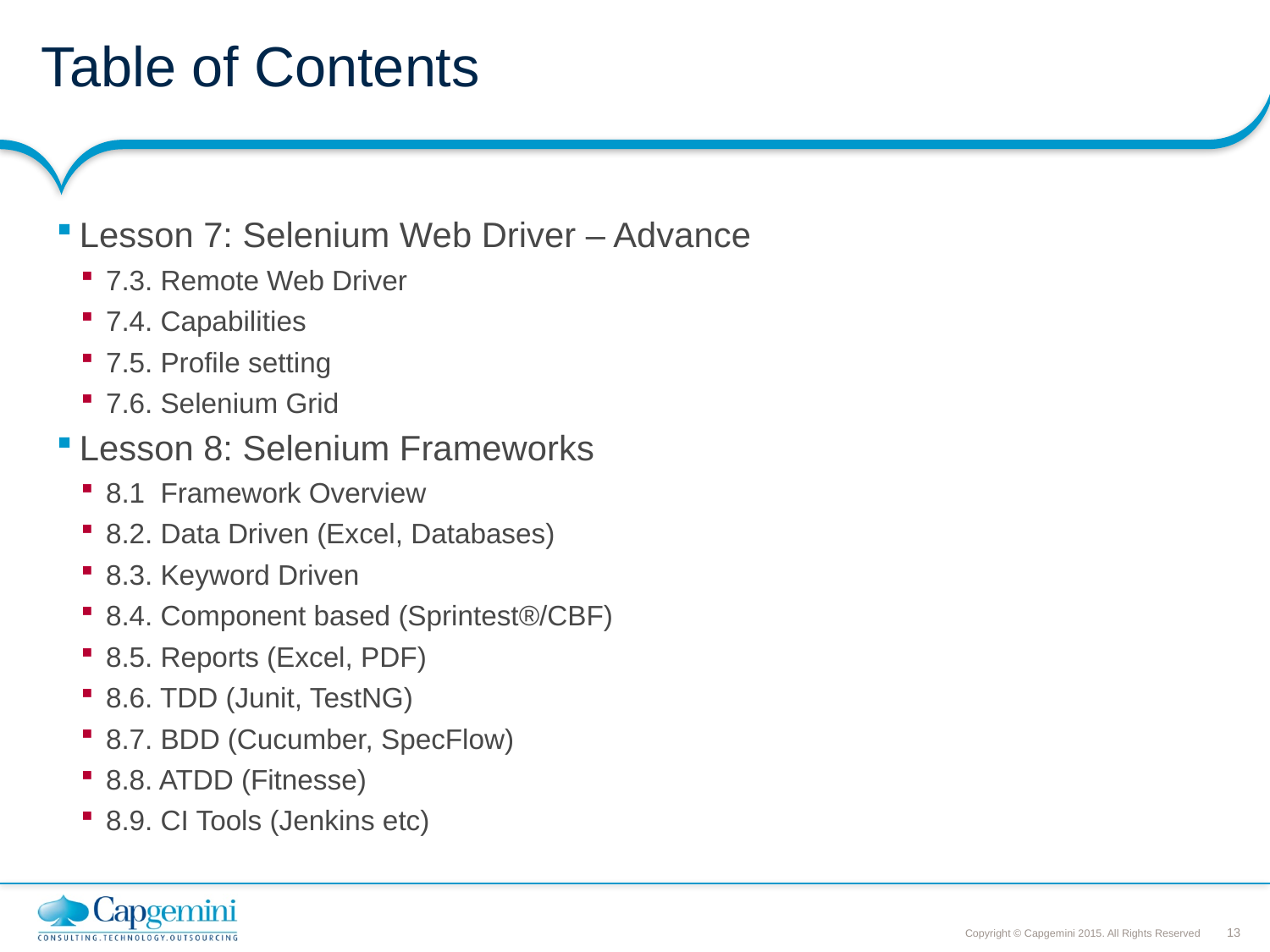

# Table of Contents
Lesson 7: Selenium Web Driver – Advance
7.3. Remote Web Driver
7.4. Capabilities
7.5. Profile setting
7.6. Selenium Grid
Lesson 8: Selenium Frameworks
8.1  Framework Overview
8.2. Data Driven (Excel, Databases)
8.3. Keyword Driven
8.4. Component based (Sprintest®/CBF)
8.5. Reports (Excel, PDF)
8.6. TDD (Junit, TestNG)
8.7. BDD (Cucumber, SpecFlow)
8.8. ATDD (Fitnesse)
8.9. CI Tools (Jenkins etc)